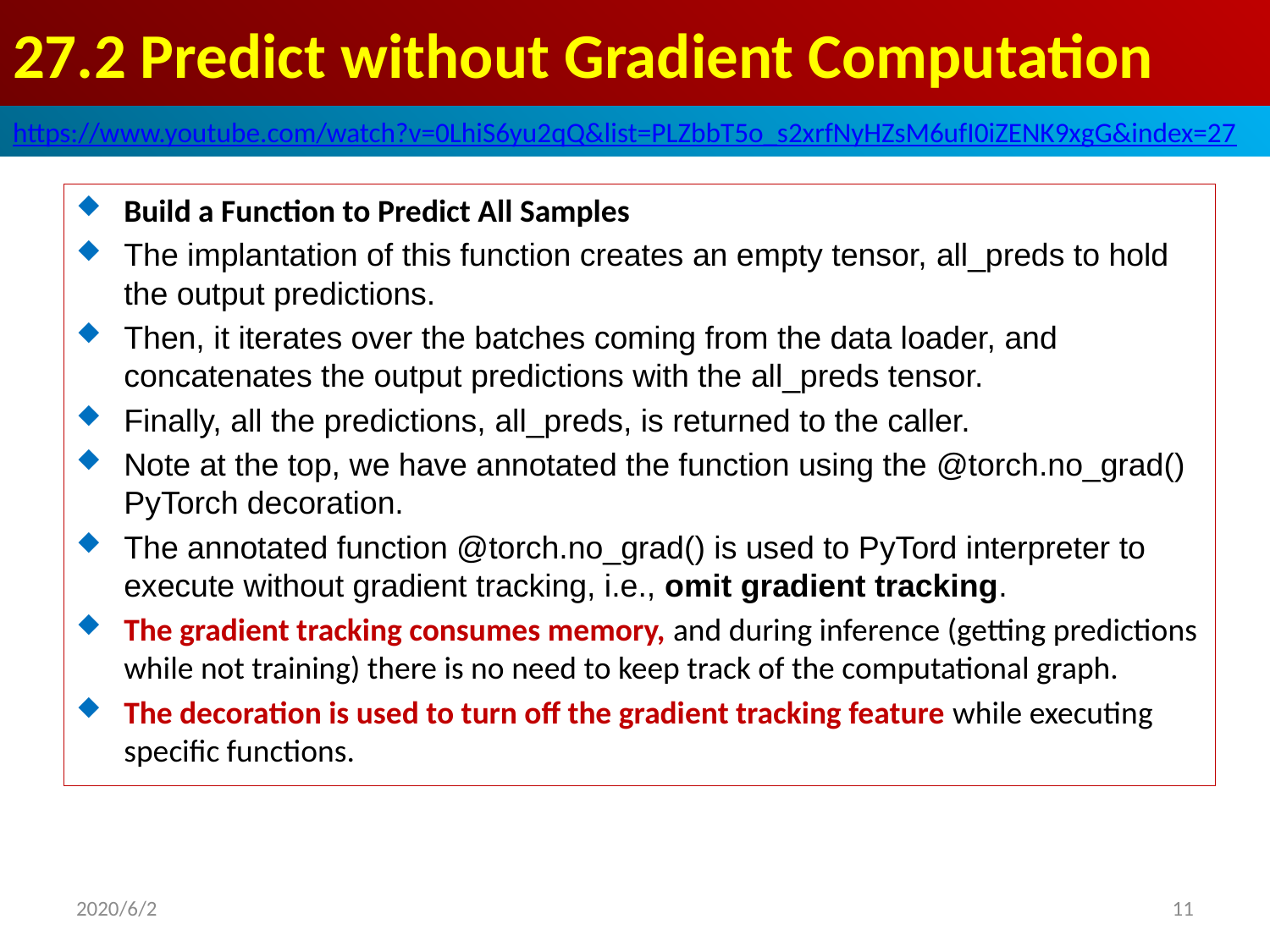

# 27.2 Predict without Gradient Computation
https://www.youtube.com/watch?v=0LhiS6yu2qQ&list=PLZbbT5o_s2xrfNyHZsM6ufI0iZENK9xgG&index=27
Build a Function to Predict All Samples
The implantation of this function creates an empty tensor, all_preds to hold the output predictions.
Then, it iterates over the batches coming from the data loader, and concatenates the output predictions with the all_preds tensor.
Finally, all the predictions, all_preds, is returned to the caller.
Note at the top, we have annotated the function using the @torch.no_grad() PyTorch decoration.
The annotated function @torch.no_grad() is used to PyTord interpreter to execute without gradient tracking, i.e., omit gradient tracking.
The gradient tracking consumes memory, and during inference (getting predictions while not training) there is no need to keep track of the computational graph.
The decoration is used to turn off the gradient tracking feature while executing specific functions.
2020/6/2
11